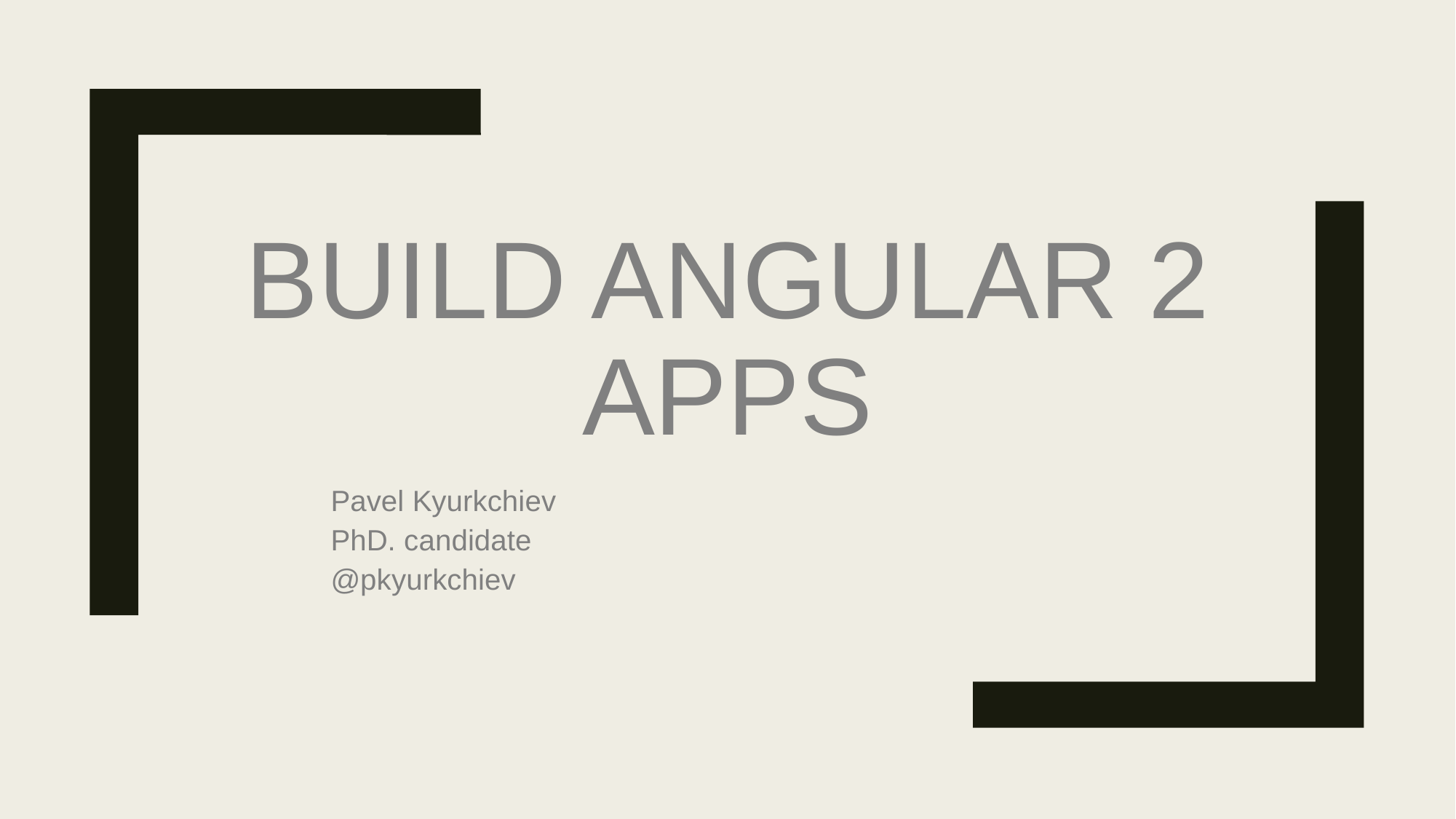

# Build Angular 2 Apps
Pavel Kyurkchiev
PhD. candidate
@pkyurkchiev